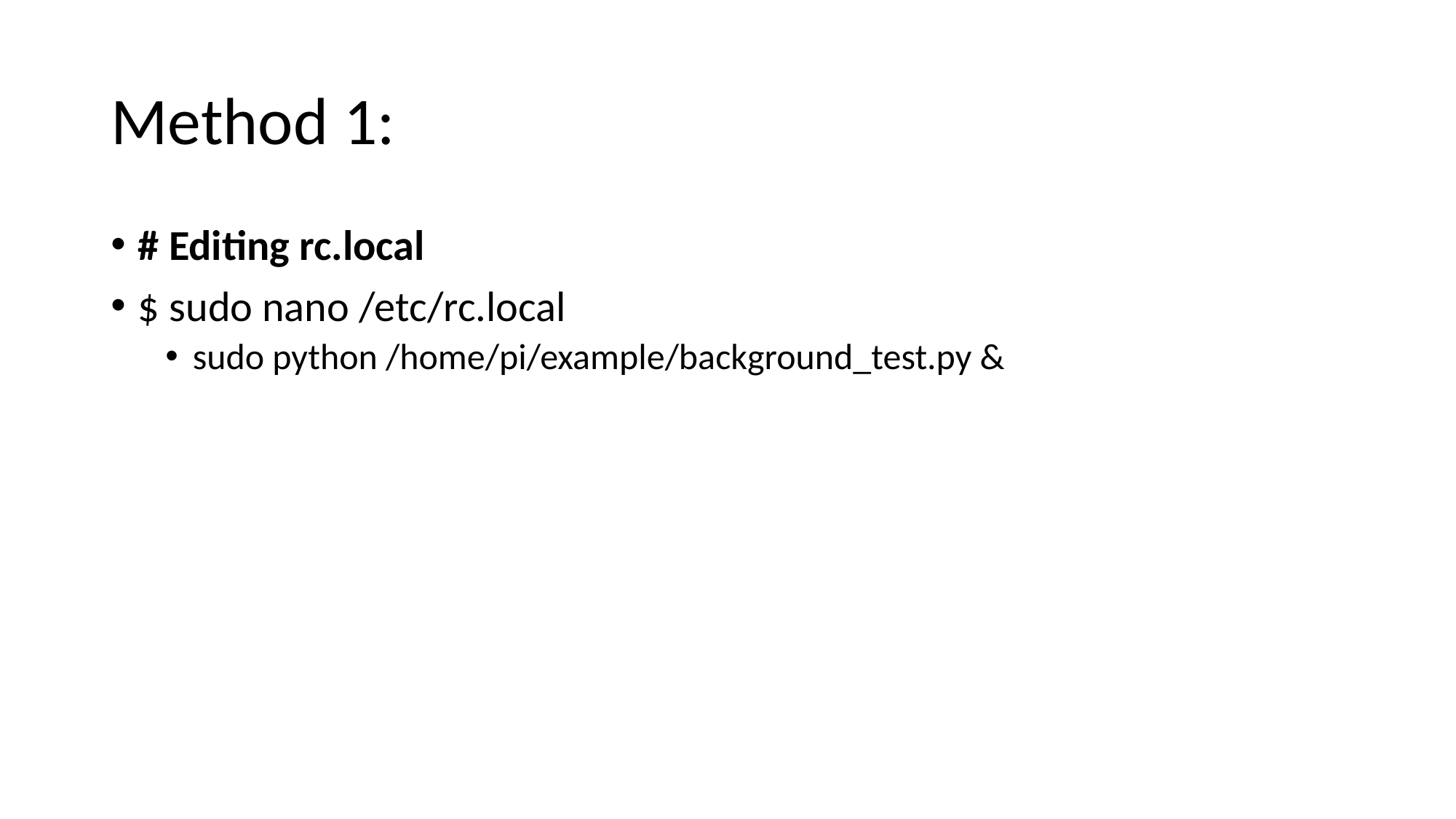

# Method 1:
# Editing rc.local
$ sudo nano /etc/rc.local
sudo python /home/pi/example/background_test.py &